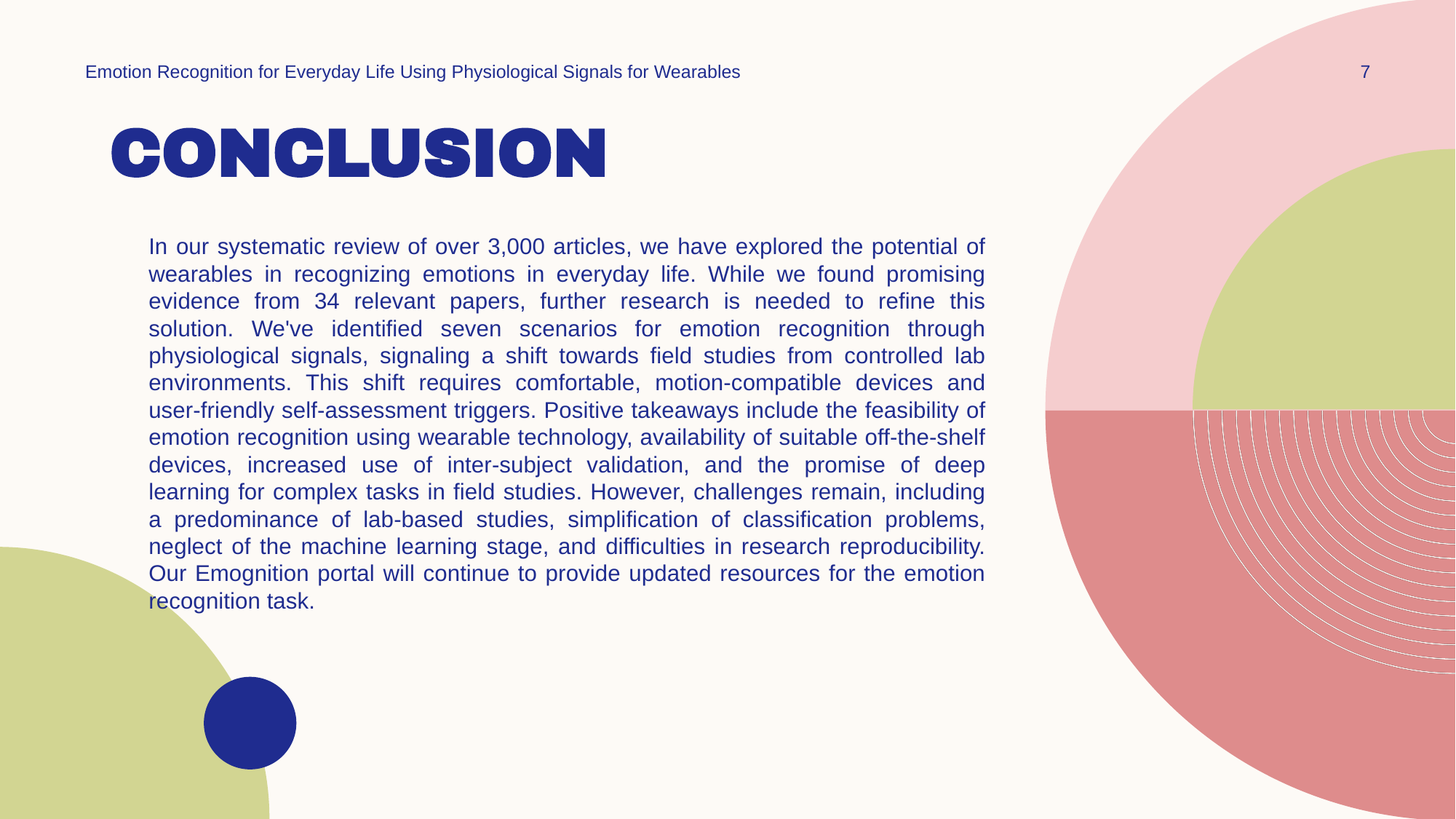

Emotion Recognition for Everyday Life Using Physiological Signals for Wearables
7
# Conclusion
In our systematic review of over 3,000 articles, we have explored the potential of wearables in recognizing emotions in everyday life. While we found promising evidence from 34 relevant papers, further research is needed to refine this solution. We've identified seven scenarios for emotion recognition through physiological signals, signaling a shift towards field studies from controlled lab environments. This shift requires comfortable, motion-compatible devices and user-friendly self-assessment triggers. Positive takeaways include the feasibility of emotion recognition using wearable technology, availability of suitable off-the-shelf devices, increased use of inter-subject validation, and the promise of deep learning for complex tasks in field studies. However, challenges remain, including a predominance of lab-based studies, simplification of classification problems, neglect of the machine learning stage, and difficulties in research reproducibility. Our Emognition portal will continue to provide updated resources for the emotion recognition task.